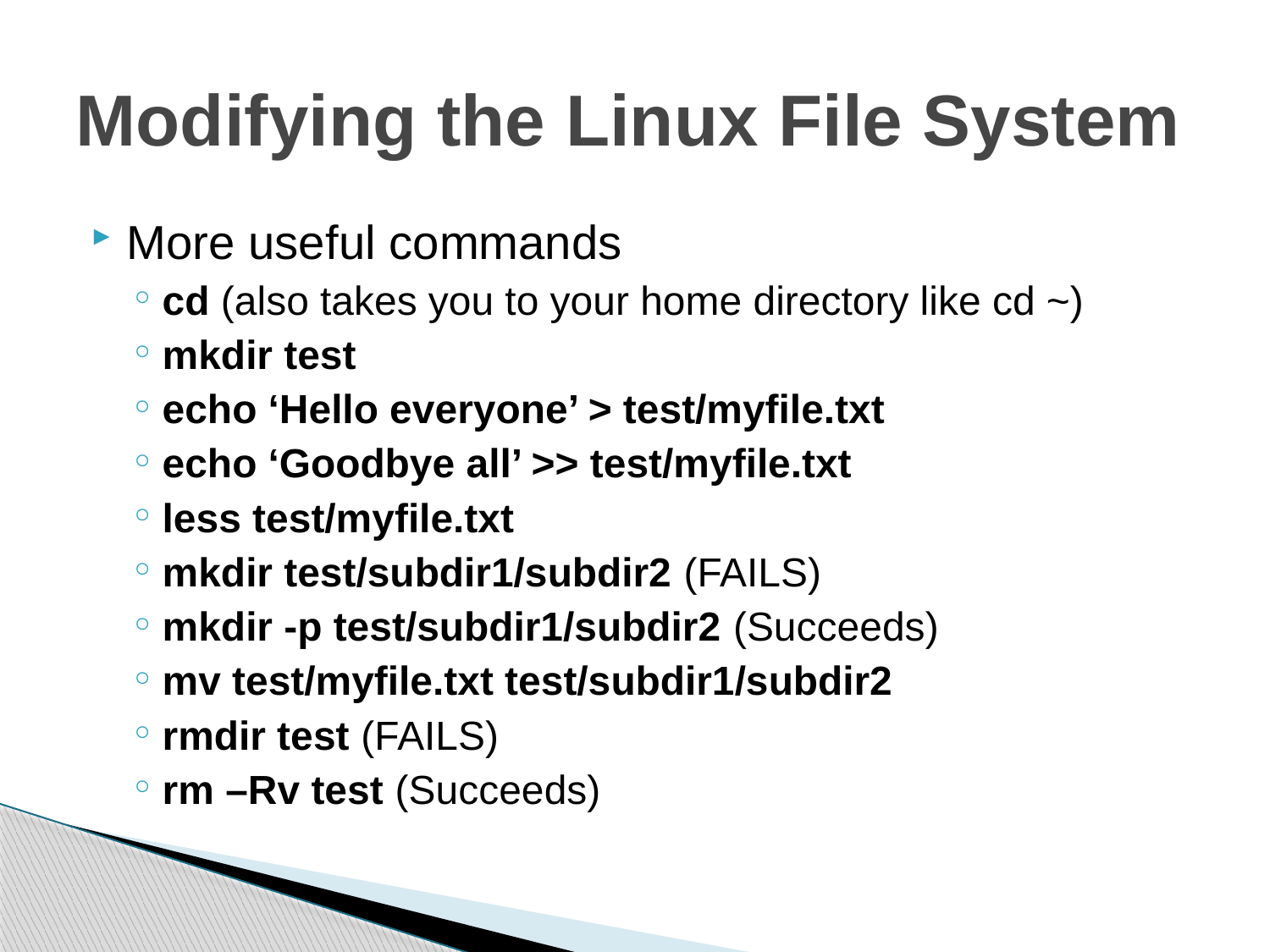

# Modifying the Linux File System
More useful commands
cd (also takes you to your home directory like cd ~)
mkdir test
echo ‘Hello everyone’ > test/myfile.txt
echo ‘Goodbye all’ >> test/myfile.txt
less test/myfile.txt
mkdir test/subdir1/subdir2 (FAILS)
mkdir -p test/subdir1/subdir2 (Succeeds)
mv test/myfile.txt test/subdir1/subdir2
rmdir test (FAILS)
rm –Rv test (Succeeds)